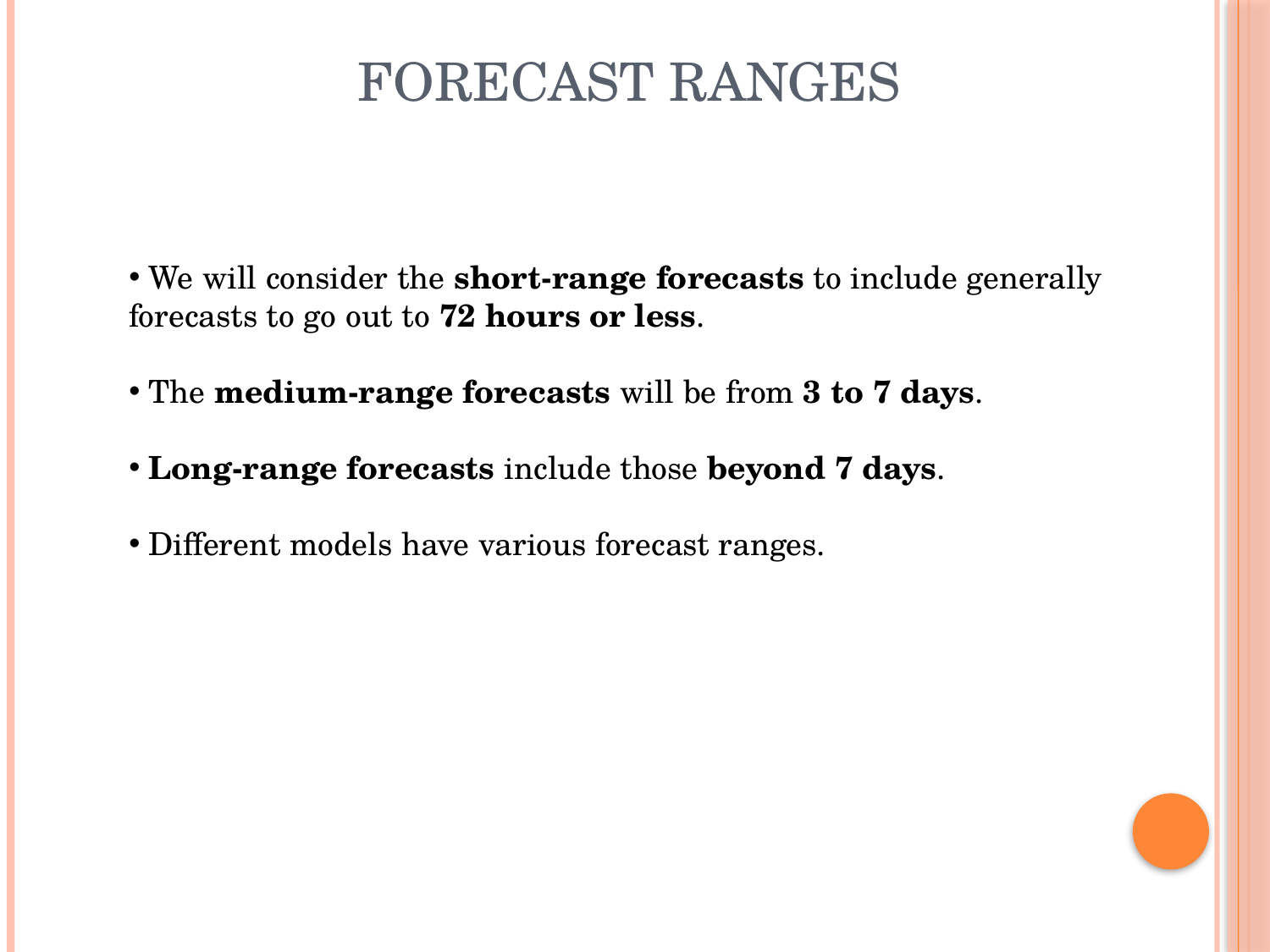

Forecast Ranges
 We will consider the short-range forecasts to include generally forecasts to go out to 72 hours or less.

 The medium-range forecasts will be from 3 to 7 days.

 Long-range forecasts include those beyond 7 days.

 Different models have various forecast ranges.